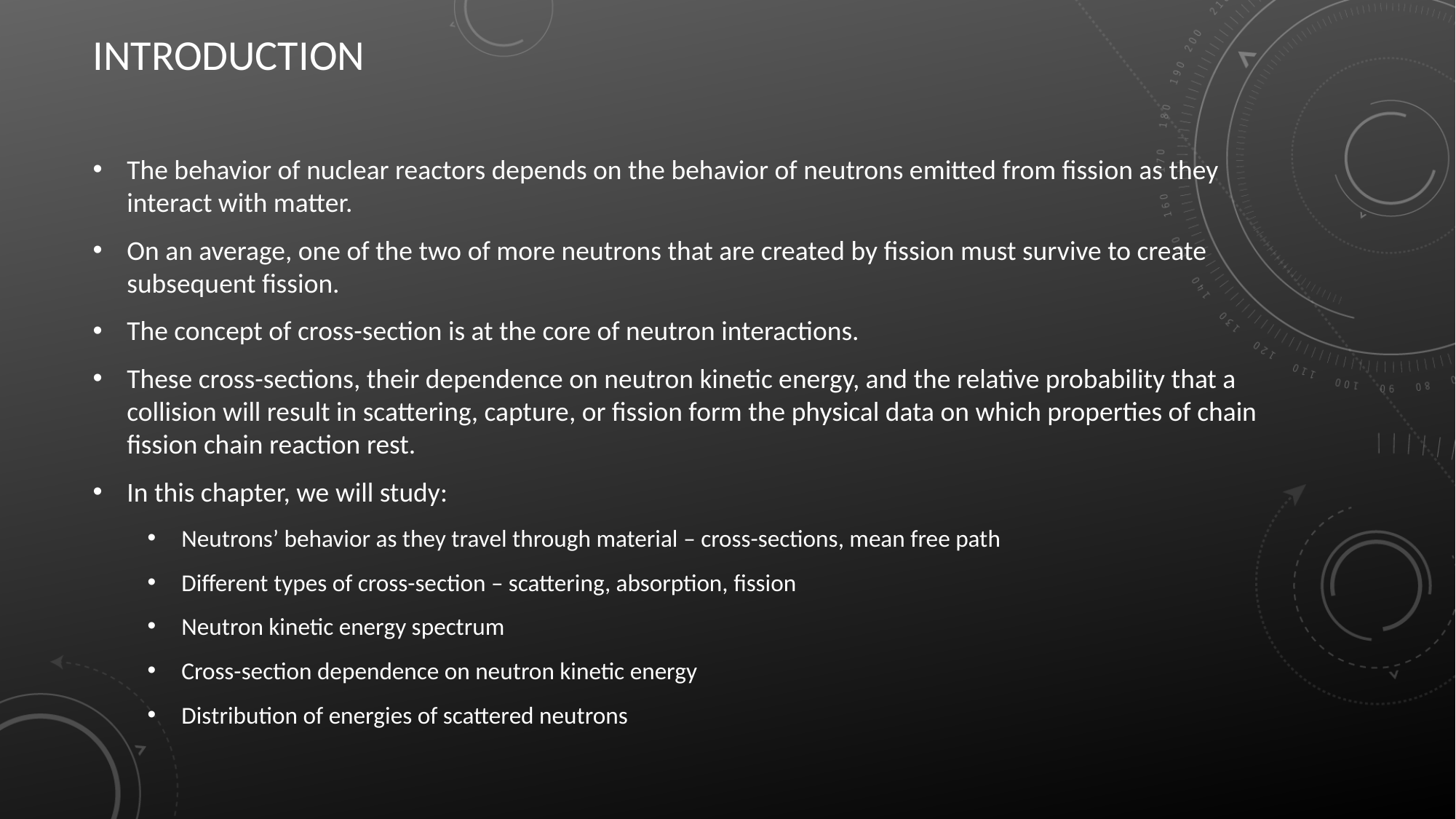

# Introduction
The behavior of nuclear reactors depends on the behavior of neutrons emitted from fission as they interact with matter.
On an average, one of the two of more neutrons that are created by fission must survive to create subsequent fission.
The concept of cross-section is at the core of neutron interactions.
These cross-sections, their dependence on neutron kinetic energy, and the relative probability that a collision will result in scattering, capture, or fission form the physical data on which properties of chain fission chain reaction rest.
In this chapter, we will study:
Neutrons’ behavior as they travel through material – cross-sections, mean free path
Different types of cross-section – scattering, absorption, fission
Neutron kinetic energy spectrum
Cross-section dependence on neutron kinetic energy
Distribution of energies of scattered neutrons